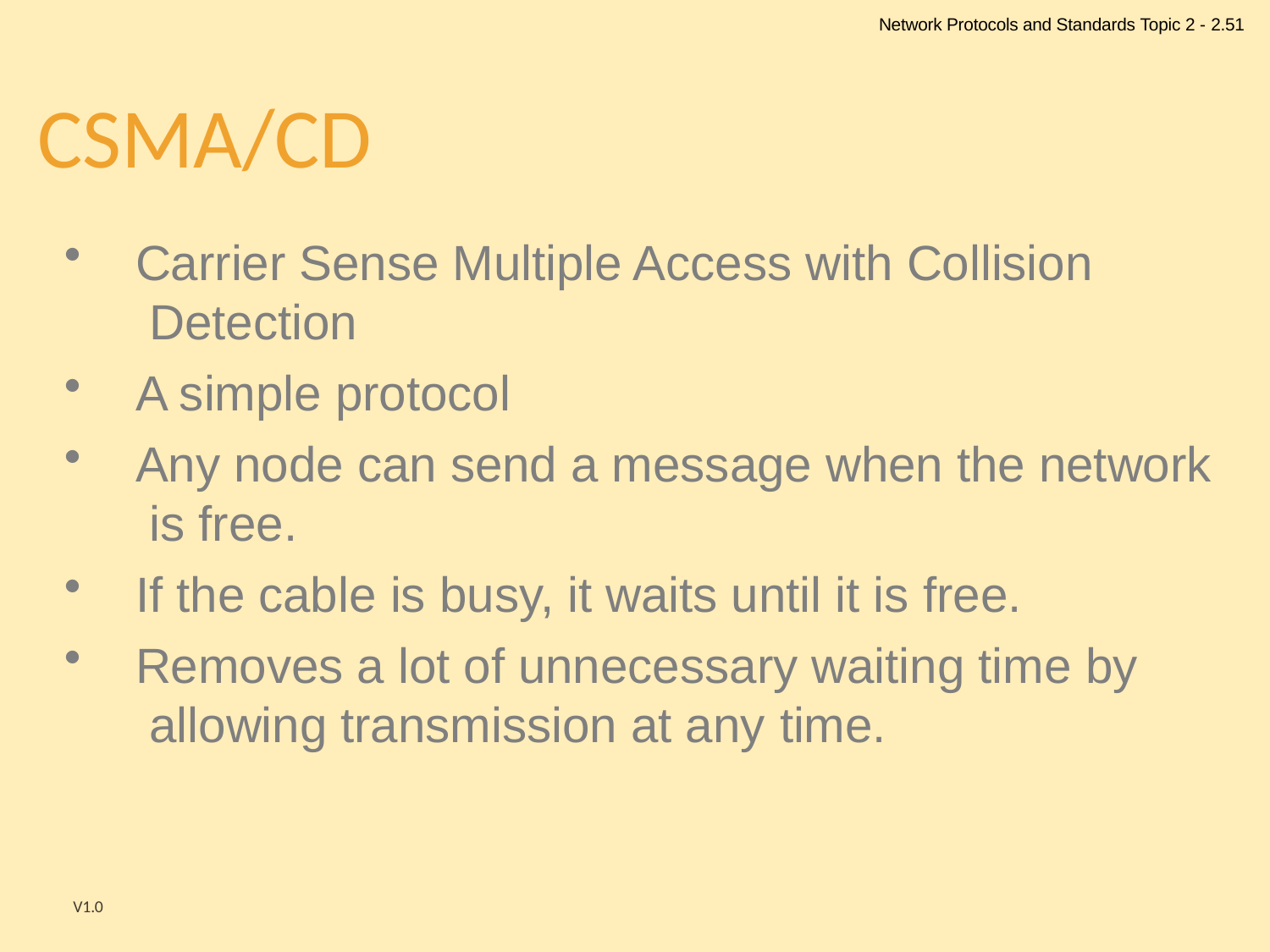

Network Protocols and Standards Topic 2 - 2.51
# CSMA/CD
Carrier Sense Multiple Access with Collision  Detection
A simple protocol
Any node can send a message when the network  is free.
If the cable is busy, it waits until it is free.
Removes a lot of unnecessary waiting time by  allowing transmission at any time.
V1.0